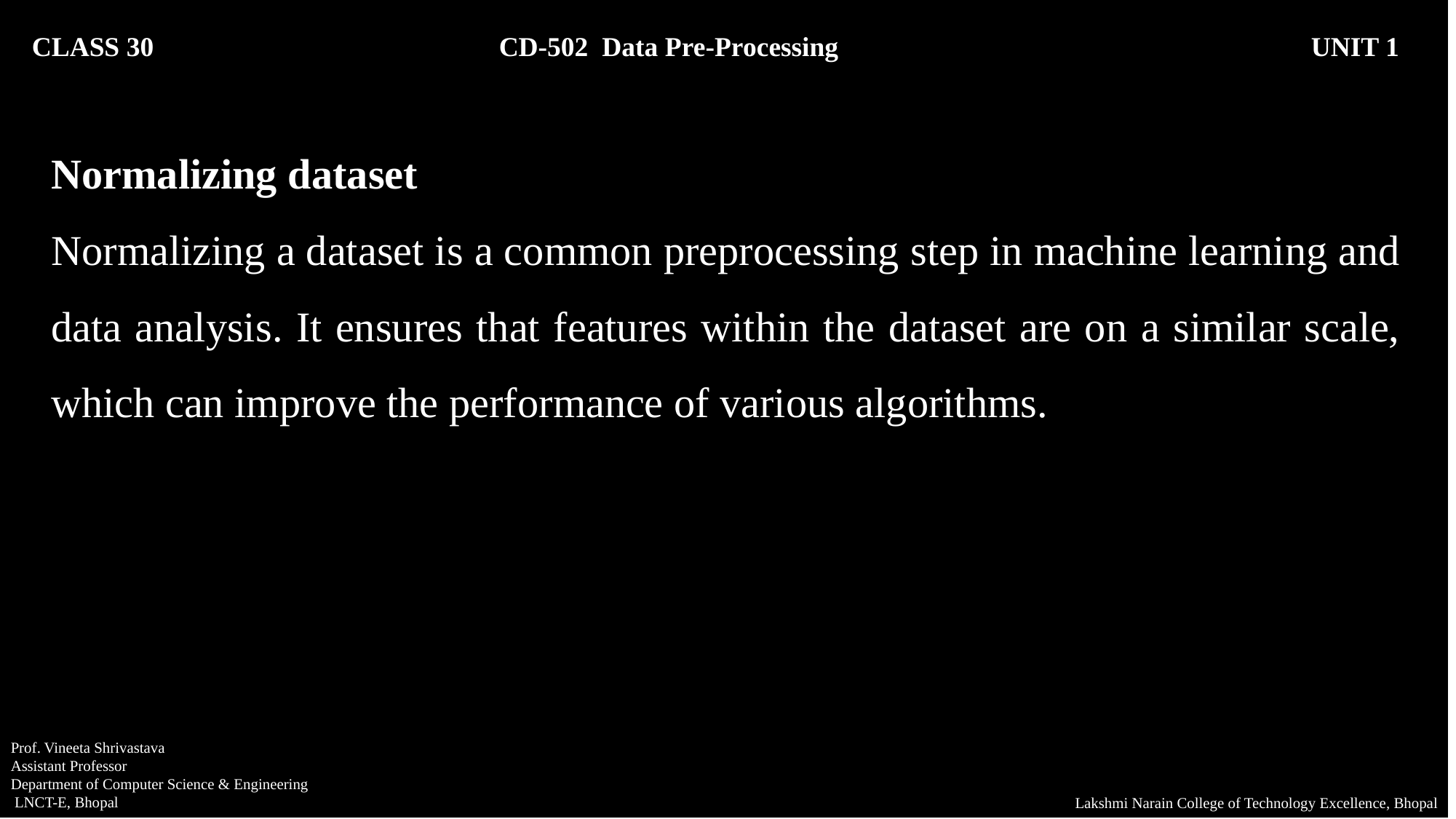

CLASS 30                                                  CD-502  Data Pre-Processing		                                           UNIT 1
Normalizing dataset
Normalizing a dataset is a common preprocessing step in machine learning and data analysis. It ensures that features within the dataset are on a similar scale, which can improve the performance of various algorithms.
Prof. Vineeta Shrivastava
Assistant Professor
Department of Computer Science & Engineering
 LNCT-E, Bhopal
Lakshmi Narain College of Technology Excellence, Bhopal